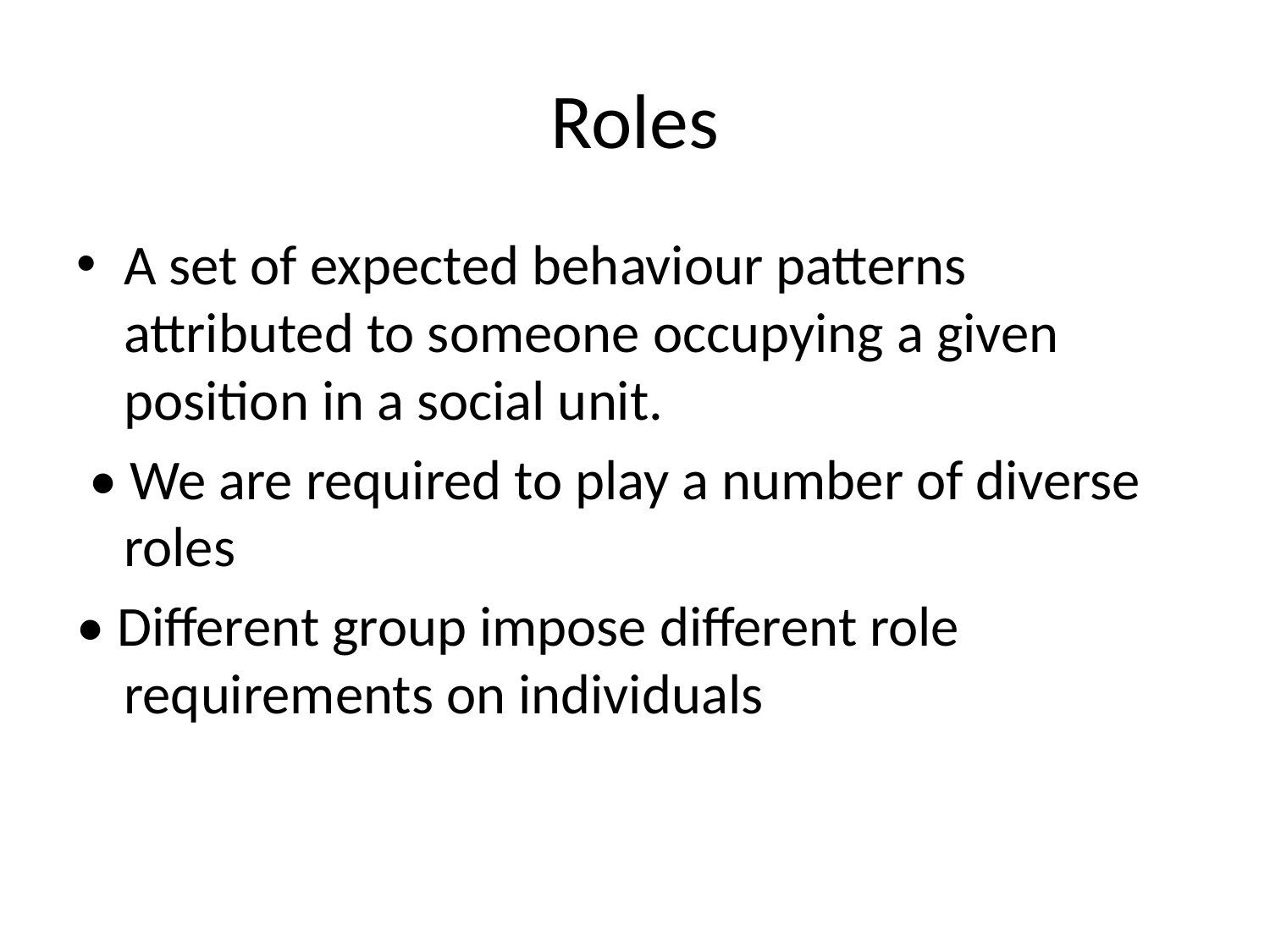

# Roles
A set of expected behaviour patterns attributed to someone occupying a given position in a social unit.
 • We are required to play a number of diverse roles
• Different group impose different role requirements on individuals